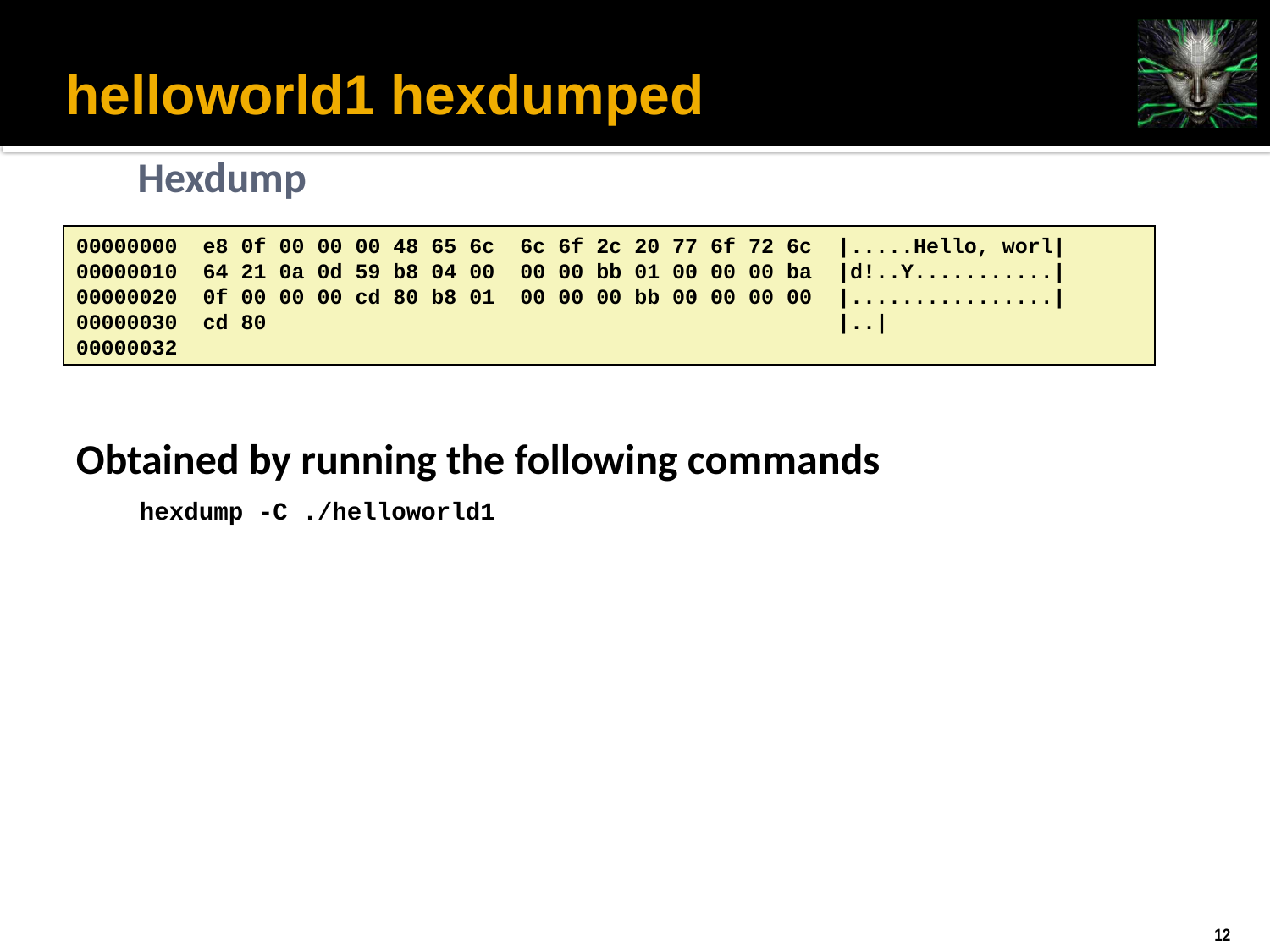

# helloworld1 hexdumped
Hexdump
00000000  e8 0f 00 00 00 48 65 6c  6c 6f 2c 20 77 6f 72 6c  |.....Hello, worl|
00000010  64 21 0a 0d 59 b8 04 00  00 00 bb 01 00 00 00 ba  |d!..Y...........|
00000020  0f 00 00 00 cd 80 b8 01  00 00 00 bb 00 00 00 00  |................|
00000030  cd 80                                             |..|
00000032
Obtained by running the following commands
hexdump -C ./helloworld1